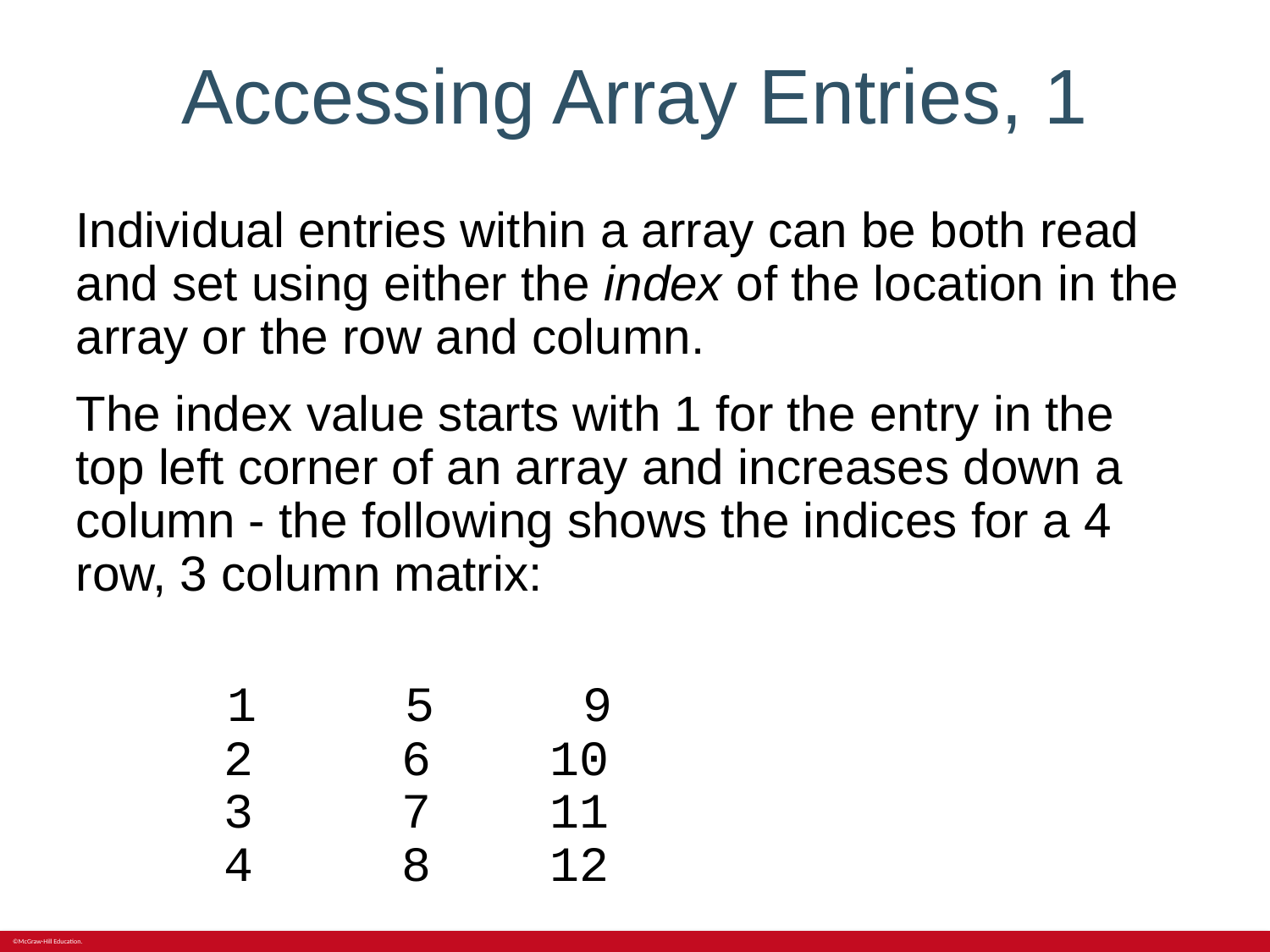

# Accessing Array Entries, 1
Individual entries within a array can be both read and set using either the index of the location in the array or the row and column.
The index value starts with 1 for the entry in the top left corner of an array and increases down a column - the following shows the indices for a 4 row, 3 column matrix:
           1     5     9
     2     6    10
     3     7    11
     4     8    12